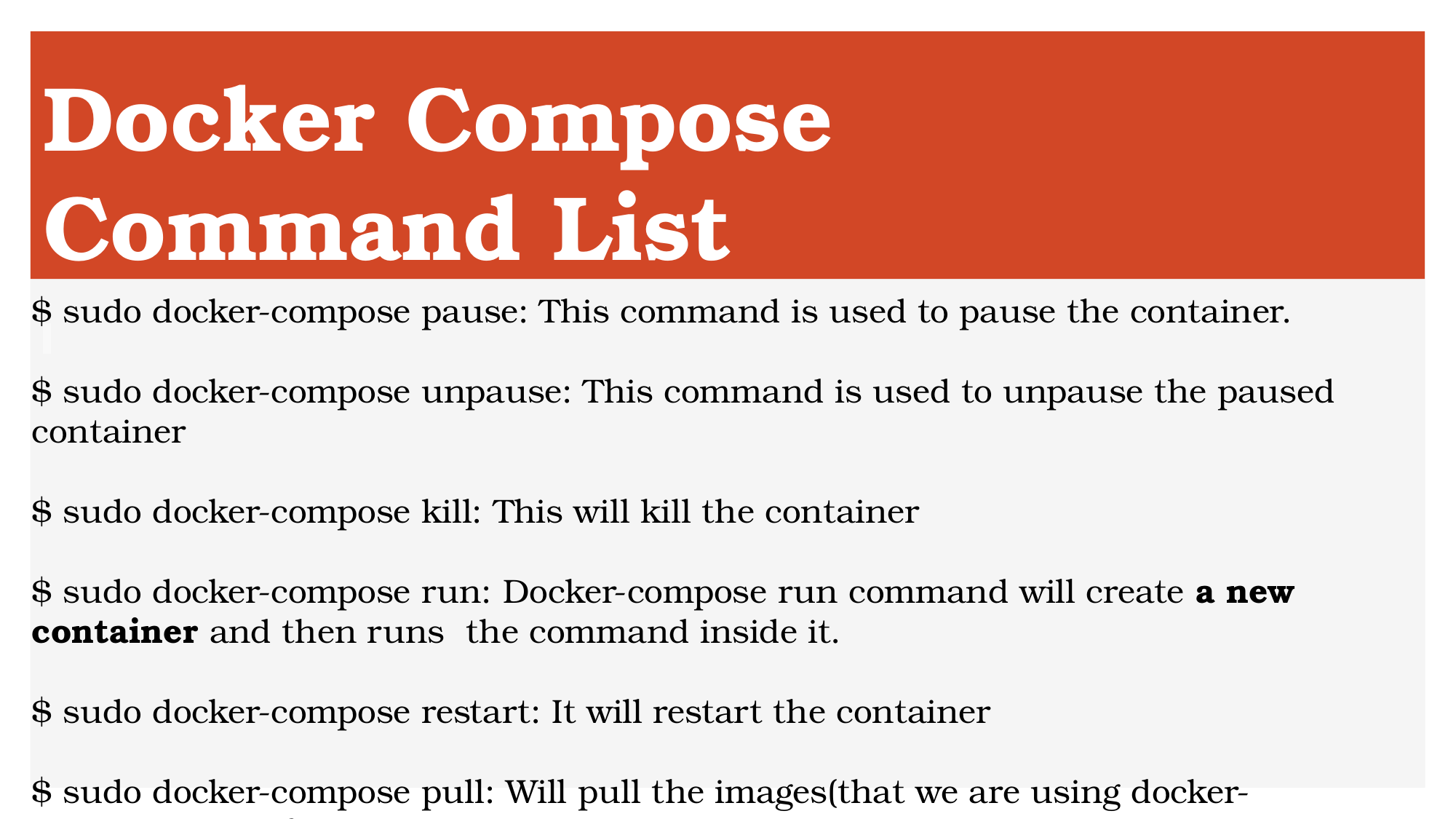

# Docker Compose Command List
$ sudo docker-compose pause: This command is used to pause the container.

$ sudo docker-compose unpause: This command is used to unpause the paused container

$ sudo docker-compose kill: This will kill the container

$ sudo docker-compose run: Docker-compose run command will create a new container and then runs  the command inside it.

$ sudo docker-compose restart: It will restart the container

$ sudo docker-compose pull: Will pull the images(that we are using docker-compose.yaml) from the repository